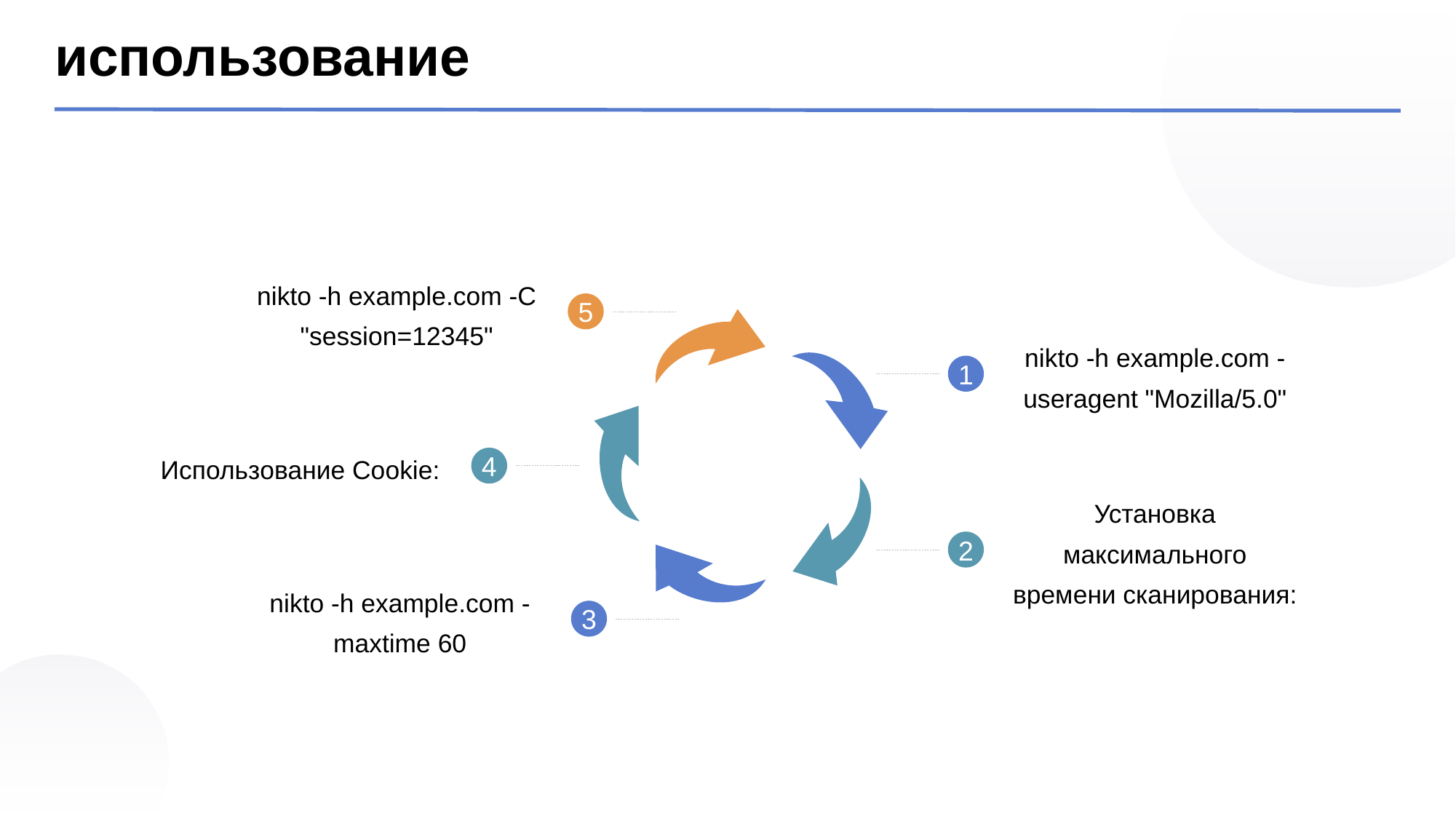

использованиe
nikto -h example.com -C "session=12345"
5
nikto -h example.com -useragent "Mozilla/5.0"

1

Использование Cookie:

4
Установка максимального времени сканирования:

2
nikto -h example.com -maxtime 60

3